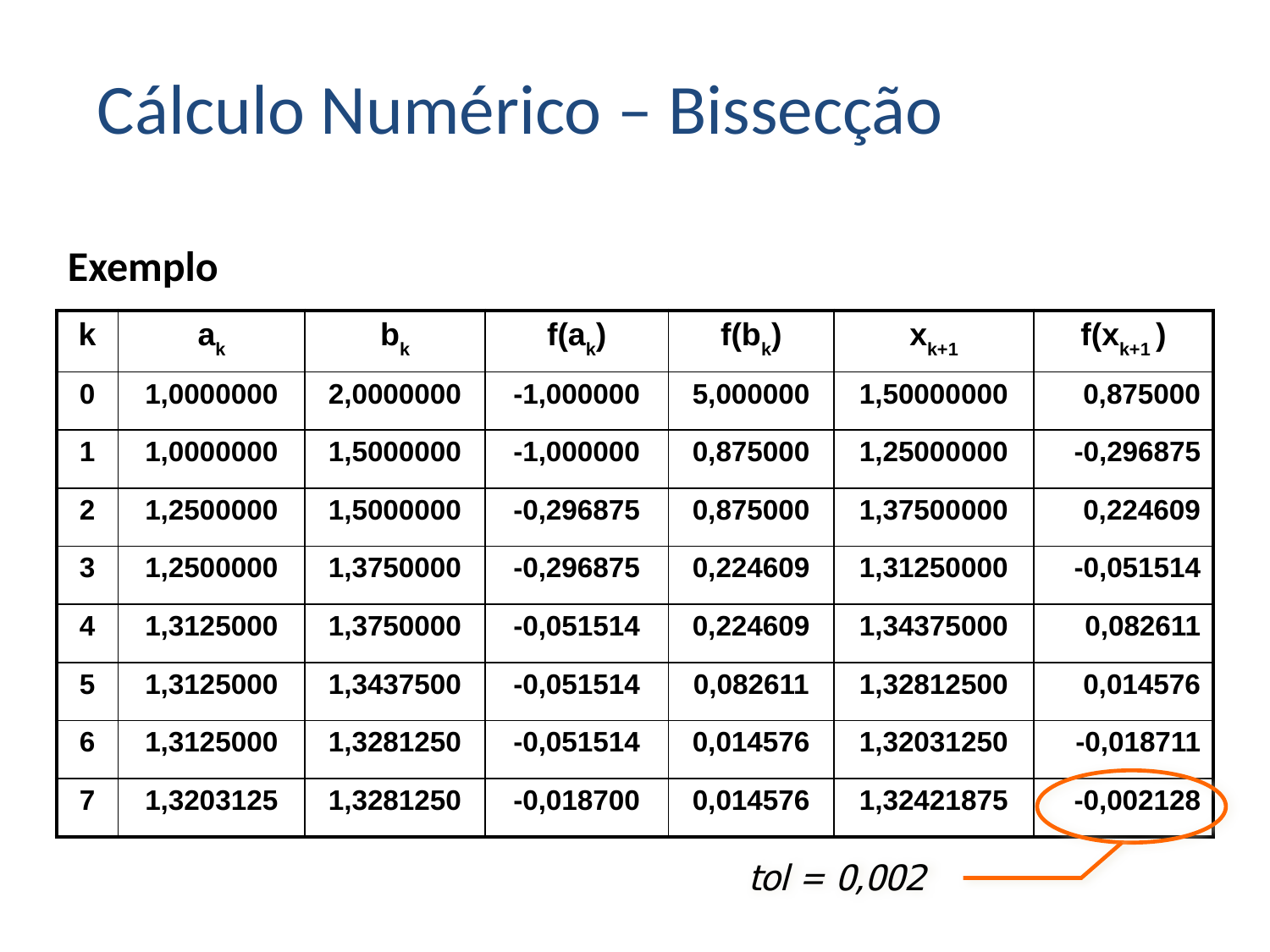

Cálculo Numérico – Bissecção
Exemplo
| k | ak | bk | f(ak) | f(bk) | xk+1 | f(xk+1 ) |
| --- | --- | --- | --- | --- | --- | --- |
| 0 | 1,0000000 | 2,0000000 | -1,000000 | 5,000000 | 1,50000000 | 0,875000 |
| 1 | 1,0000000 | 1,5000000 | -1,000000 | 0,875000 | 1,25000000 | -0,296875 |
| 2 | 1,2500000 | 1,5000000 | -0,296875 | 0,875000 | 1,37500000 | 0,224609 |
| 3 | 1,2500000 | 1,3750000 | -0,296875 | 0,224609 | 1,31250000 | -0,051514 |
| 4 | 1,3125000 | 1,3750000 | -0,051514 | 0,224609 | 1,34375000 | 0,082611 |
| 5 | 1,3125000 | 1,3437500 | -0,051514 | 0,082611 | 1,32812500 | 0,014576 |
| 6 | 1,3125000 | 1,3281250 | -0,051514 | 0,014576 | 1,32031250 | -0,018711 |
| 7 | 1,3203125 | 1,3281250 | -0,018700 | 0,014576 | 1,32421875 | -0,002128 |

tol = 0,002